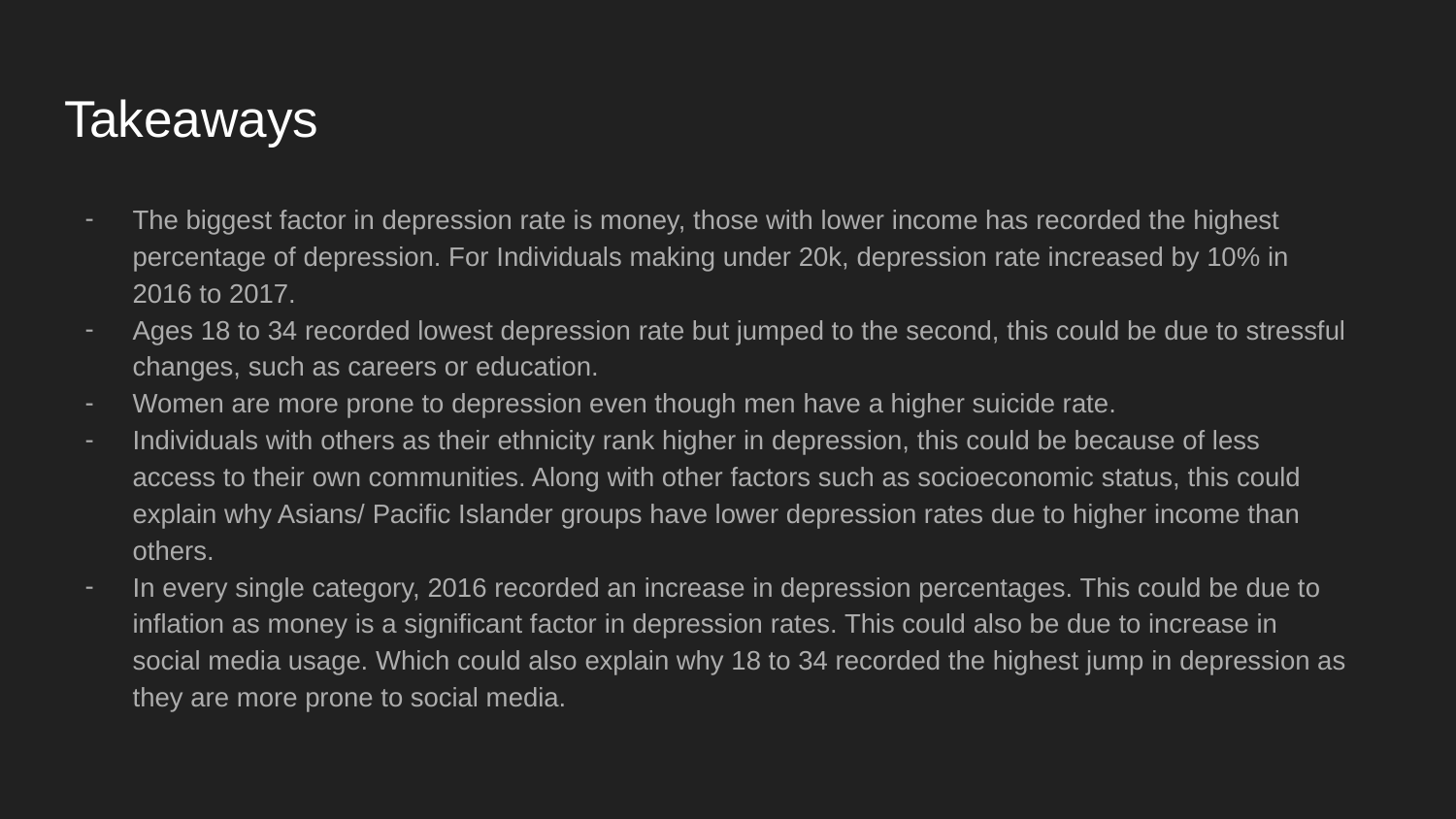

# Takeaways
The biggest factor in depression rate is money, those with lower income has recorded the highest percentage of depression. For Individuals making under 20k, depression rate increased by 10% in 2016 to 2017.
Ages 18 to 34 recorded lowest depression rate but jumped to the second, this could be due to stressful changes, such as careers or education.
Women are more prone to depression even though men have a higher suicide rate.
Individuals with others as their ethnicity rank higher in depression, this could be because of less access to their own communities. Along with other factors such as socioeconomic status, this could explain why Asians/ Pacific Islander groups have lower depression rates due to higher income than others.
In every single category, 2016 recorded an increase in depression percentages. This could be due to inflation as money is a significant factor in depression rates. This could also be due to increase in social media usage. Which could also explain why 18 to 34 recorded the highest jump in depression as they are more prone to social media.